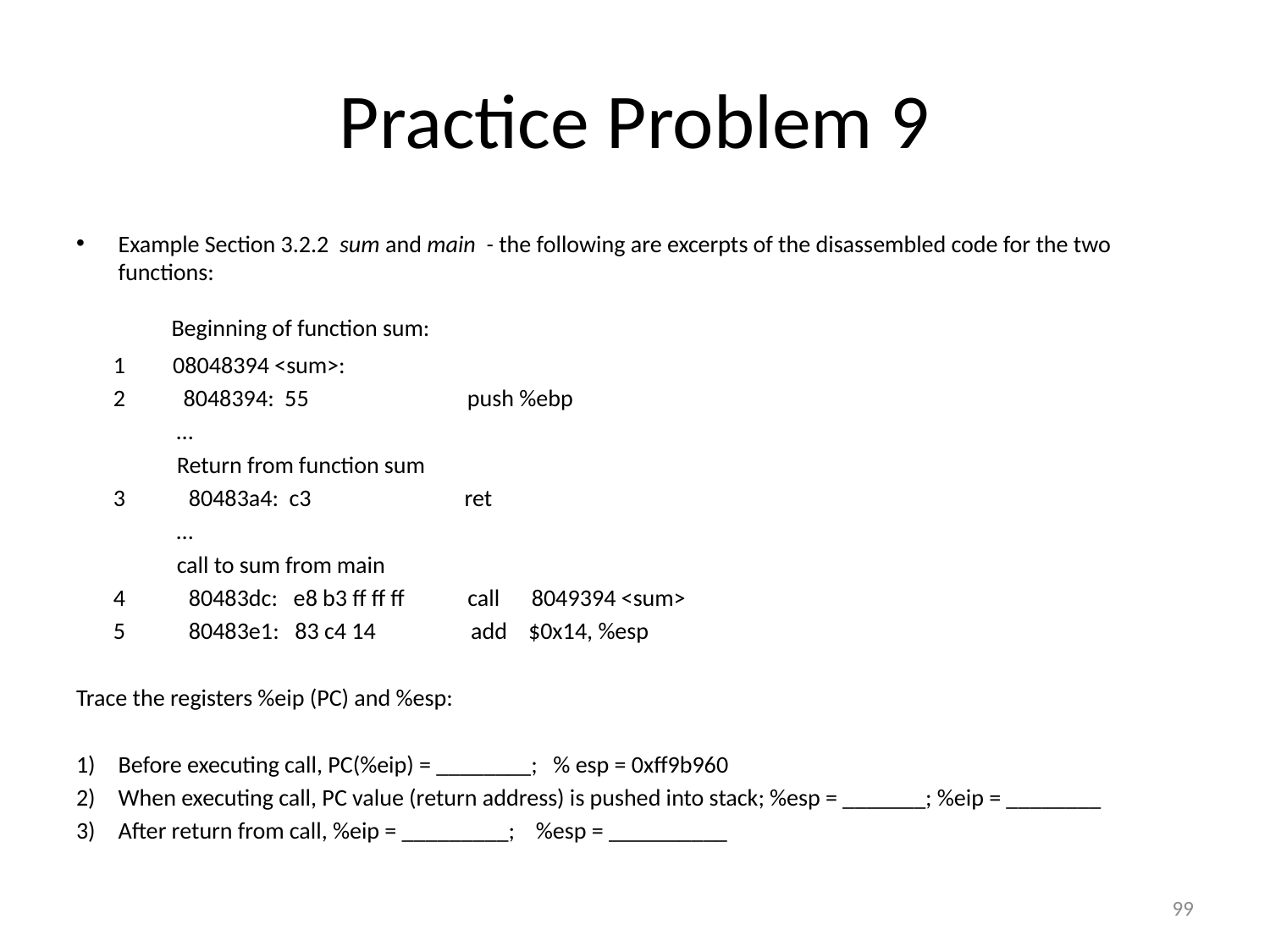

# Practice Problem 9
Example Section 3.2.2  sum and main  - the following are excerpts of the disassembled code for the two functions:
          Beginning of function sum:
       1         08048394 <sum>:
       2           8048394:  55                              push %ebp
                   …
                   Return from function sum
       3            80483a4:  c3                             ret
                   …
                   call to sum from main
       4            80483dc:   e8 b3 ff ff ff            call      8049394 <sum>
       5            80483e1:   83 c4 14                  add    $0x14, %esp

Trace the registers %eip (PC) and %esp:

Before executing call, PC(%eip) = ________;   % esp = 0xff9b960
When executing call, PC value (return address) is pushed into stack; %esp = _______; %eip = ________
After return from call, %eip = _________;    %esp = __________
99